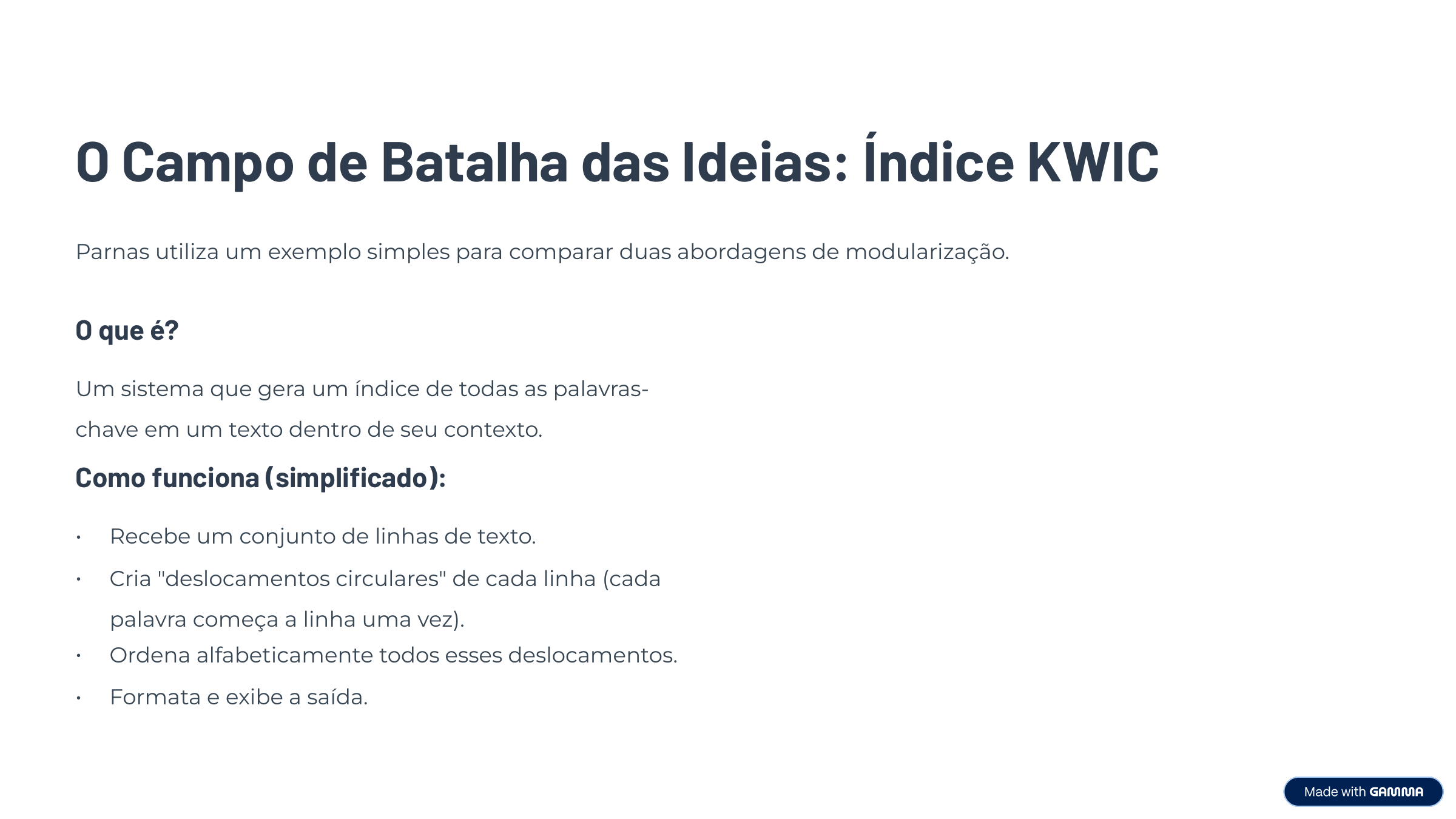

O Campo de Batalha das Ideias: Índice KWIC
Parnas utiliza um exemplo simples para comparar duas abordagens de modularização.

O que é?
Um sistema que gera um índice de todas as palavras-chave em um texto dentro de seu contexto.
Como funciona (simplificado):
Recebe um conjunto de linhas de texto.
Cria "deslocamentos circulares" de cada linha (cada palavra começa a linha uma vez).
Ordena alfabeticamente todos esses deslocamentos.
Formata e exibe a saída.